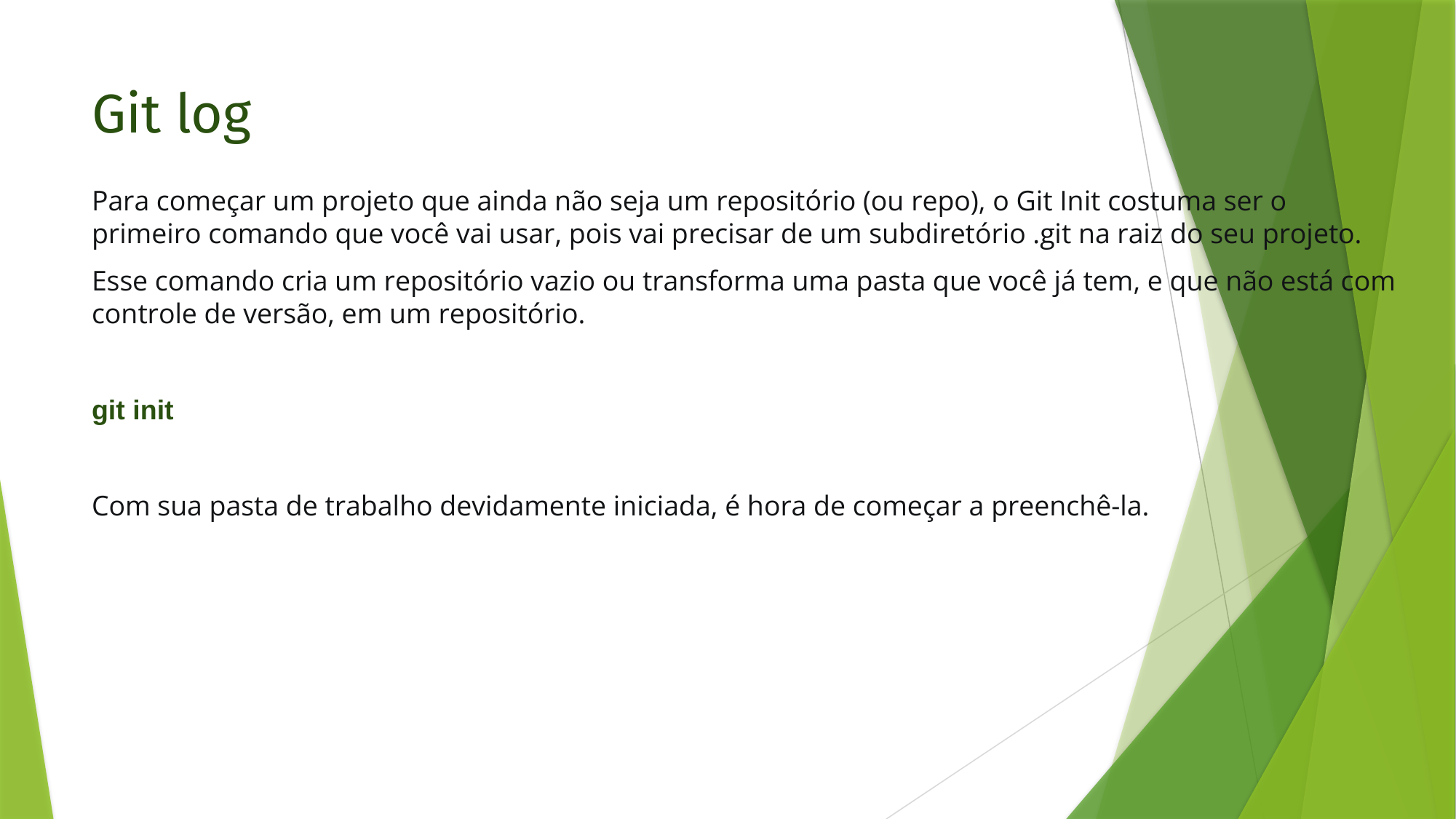

# Git log
Para começar um projeto que ainda não seja um repositório (ou repo), o Git Init costuma ser o primeiro comando que você vai usar, pois vai precisar de um subdiretório .git na raiz do seu projeto.
Esse comando cria um repositório vazio ou transforma uma pasta que você já tem, e que não está com controle de versão, em um repositório.

git init

Com sua pasta de trabalho devidamente iniciada, é hora de começar a preenchê-la.